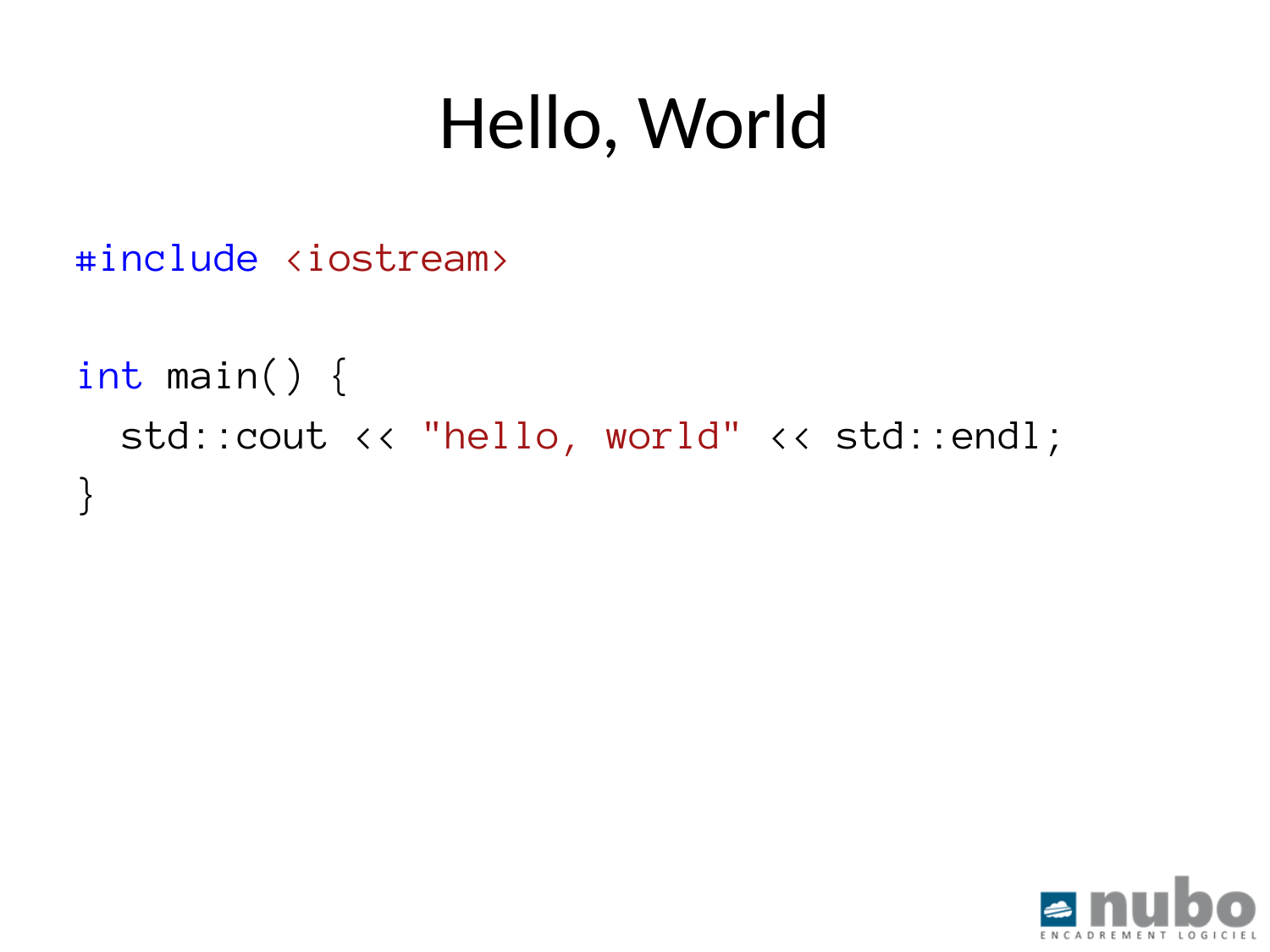

# Hello, World
#include <iostream>

int main() {
  std::cout << "hello, world" << std::endl;
}